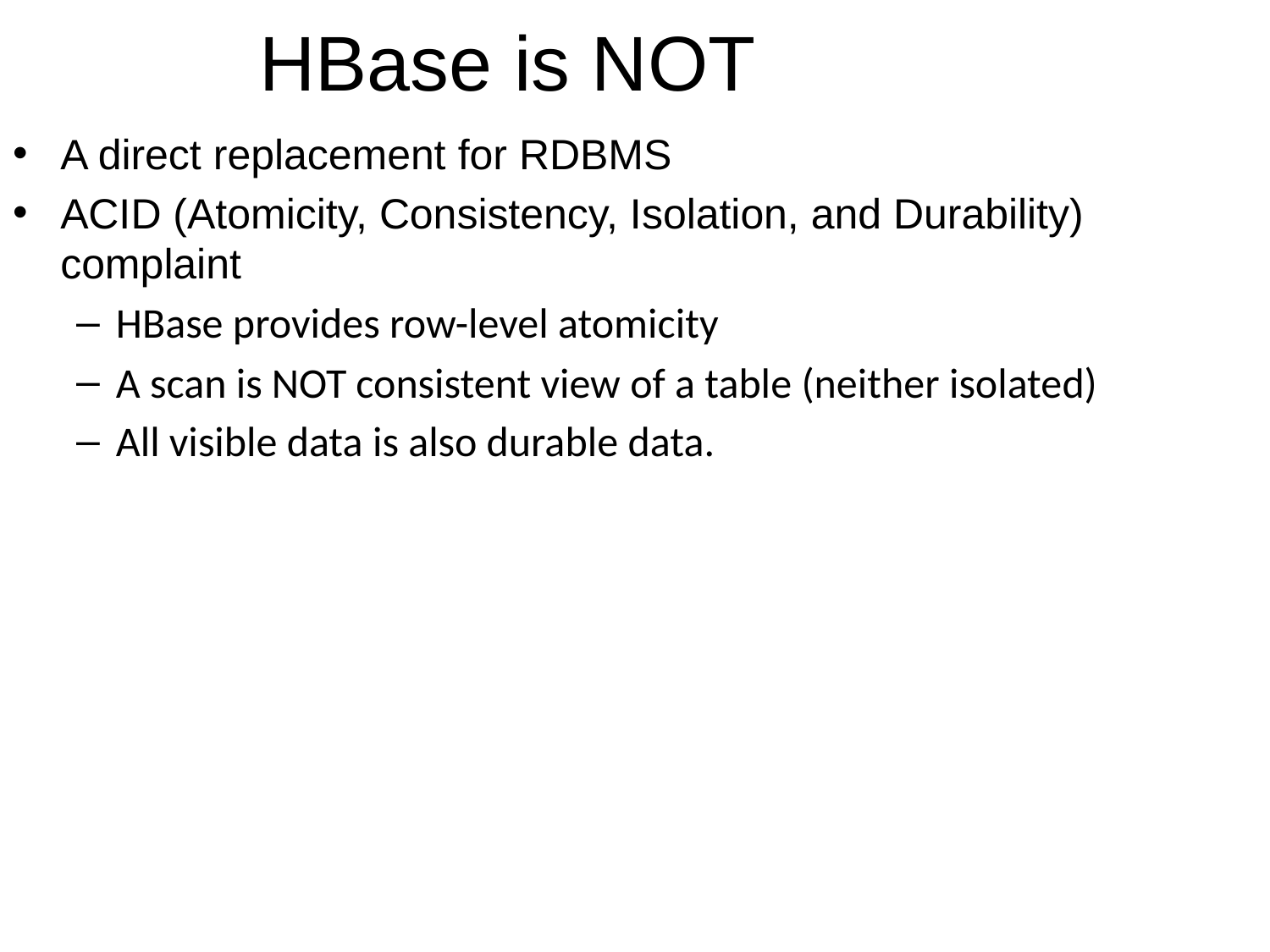

# HBase is NOT
A direct replacement for RDBMS
ACID (Atomicity, Consistency, Isolation, and Durability) complaint
HBase provides row-level atomicity
A scan is NOT consistent view of a table (neither isolated)
All visible data is also durable data.